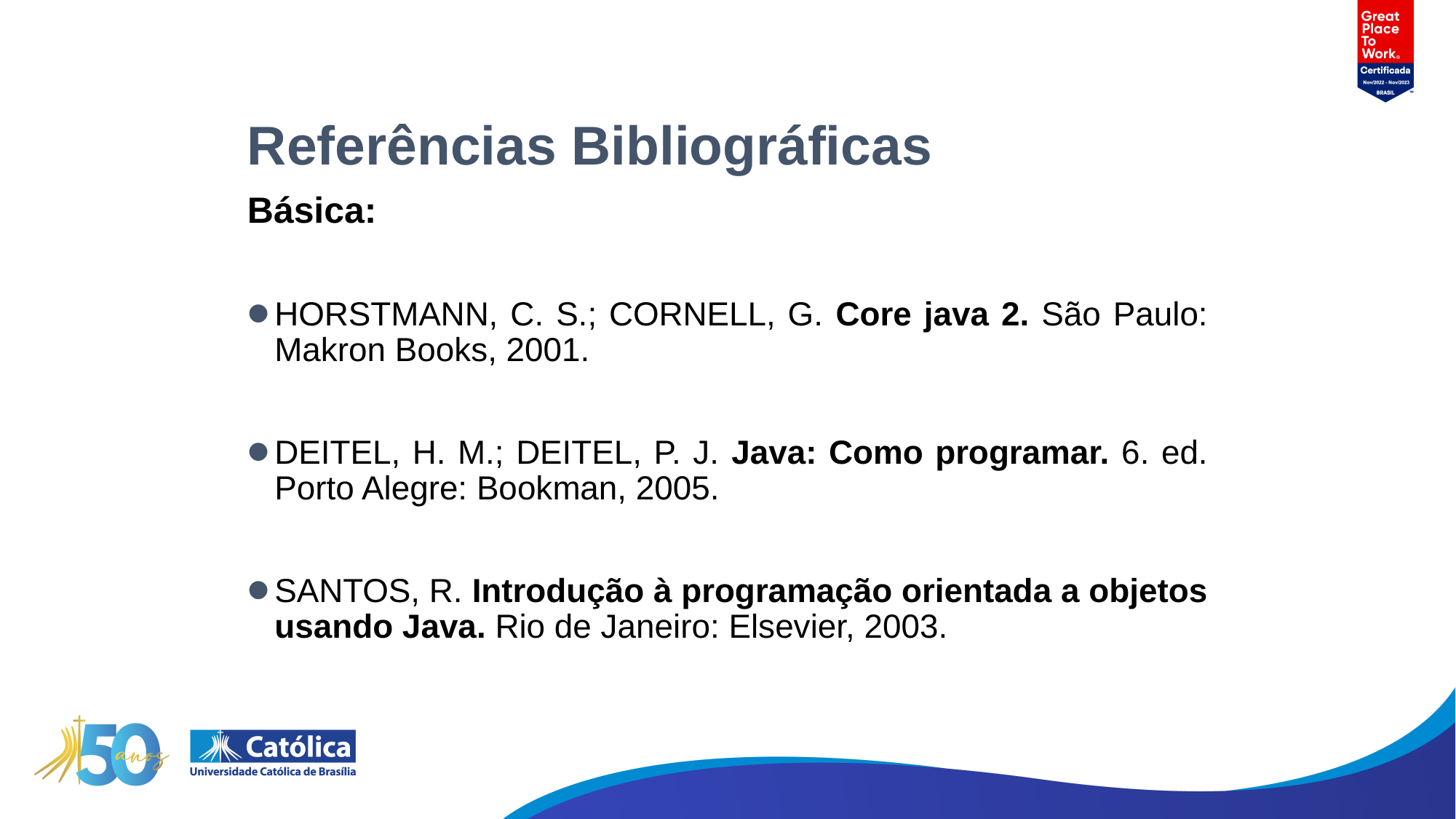

# Referências Bibliográficas
Básica:

HORSTMANN, C. S.; CORNELL, G. Core java 2. São Paulo: Makron Books, 2001.

DEITEL, H. M.; DEITEL, P. J. Java: Como programar. 6. ed. Porto Alegre: Bookman, 2005.

SANTOS, R. Introdução à programação orientada a objetos usando Java. Rio de Janeiro: Elsevier, 2003.